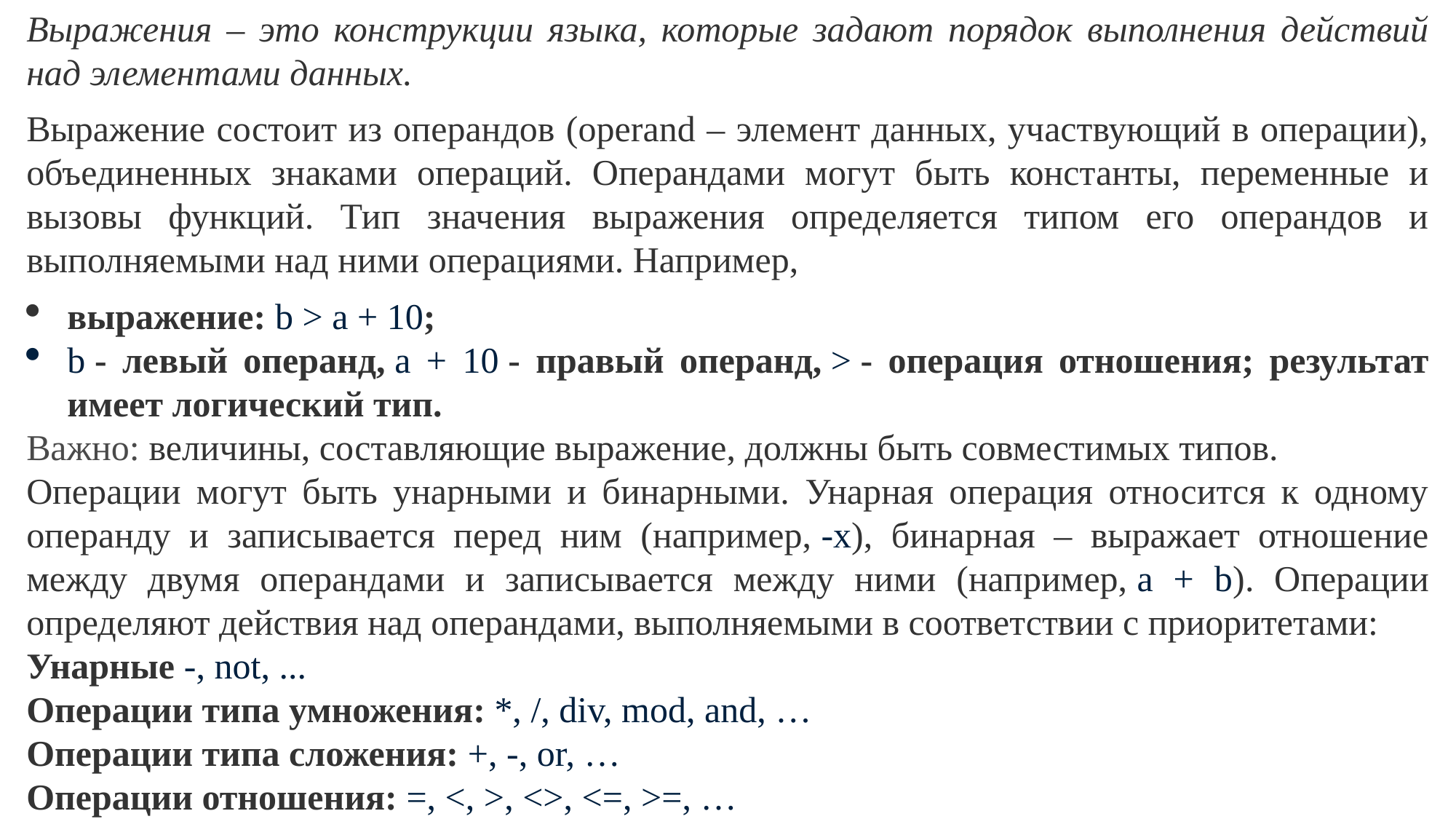

Выражения – это конструкции языка, которые задают порядок выполнения действий над элементами данных.
Выражение состоит из операндов (operand – элемент данных, участвующий в операции), объединенных знаками операций. Операндами могут быть константы, переменные и вызовы функций. Тип значения выражения определяется типом его операндов и выполняемыми над ними операциями. Например,
выражение: b > a + 10;
b - левый операнд, a + 10 - правый операнд, > - операция отношения; результат имеет логический тип.
Важно: величины, составляющие выражение, должны быть совместимых типов.
Операции могут быть унарными и бинарными. Унарная операция относится к одному операнду и записывается перед ним (например, -х), бинарная – выражает отношение между двумя операндами и записывается между ними (например, a + b). Операции определяют действия над операндами, выполняемыми в соответствии с приоритетами:
Унарные -, not, ...
Операции типа умножения: *, /, div, mod, and, …
Операции типа сложения: +, -, or, …
Операции отношения: =, <, >, <>, <=, >=, …